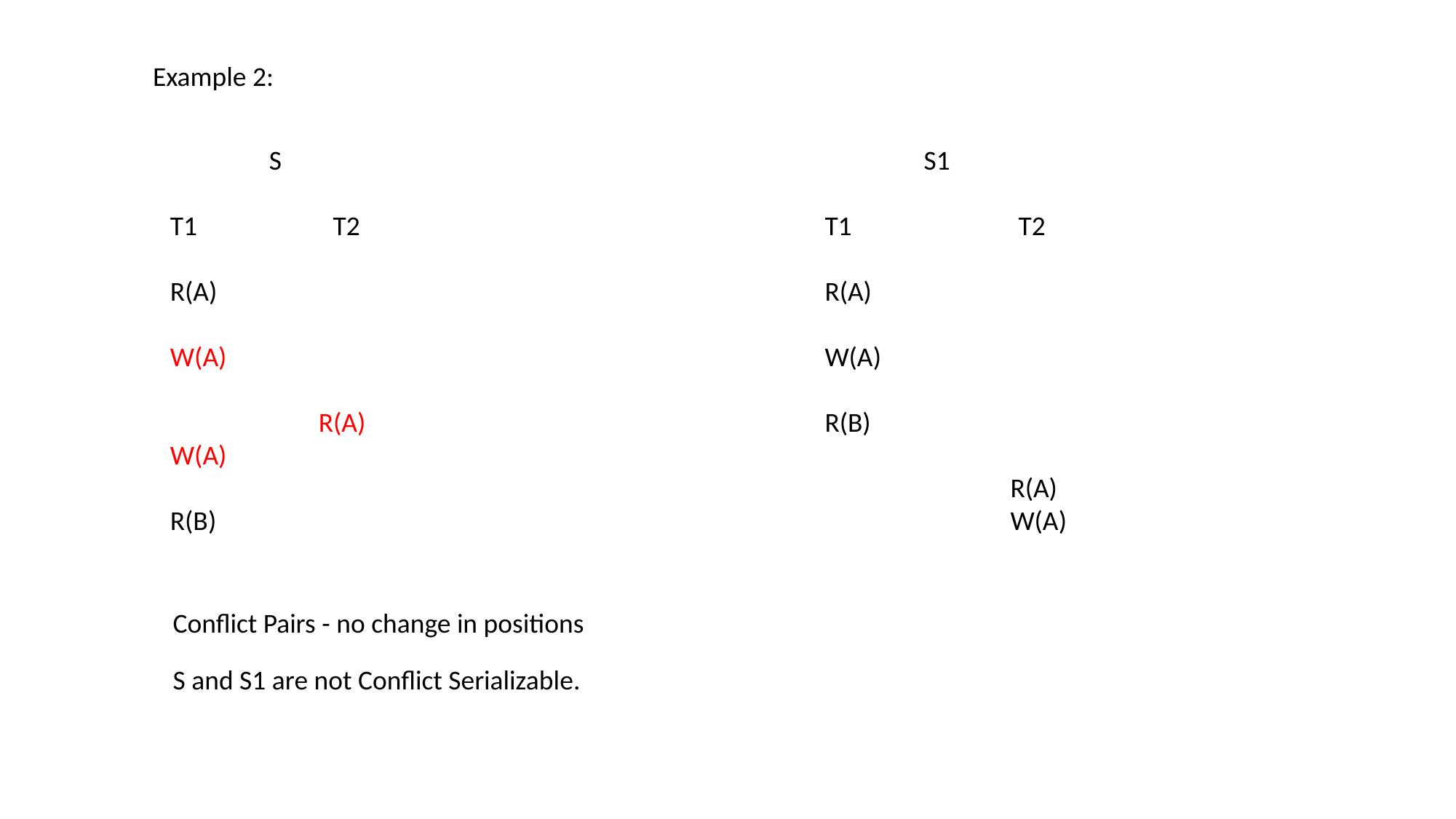

Example 2:
                S

T1                      T2

R(A)

W(A)

                        R(A)
W(A)

R(B)
                S1

T1                           T2

R(A)

W(A)

R(B)

                              R(A)
                              W(A)
Conflict Pairs - no change in positions
S and S1 are not Conflict Serializable.